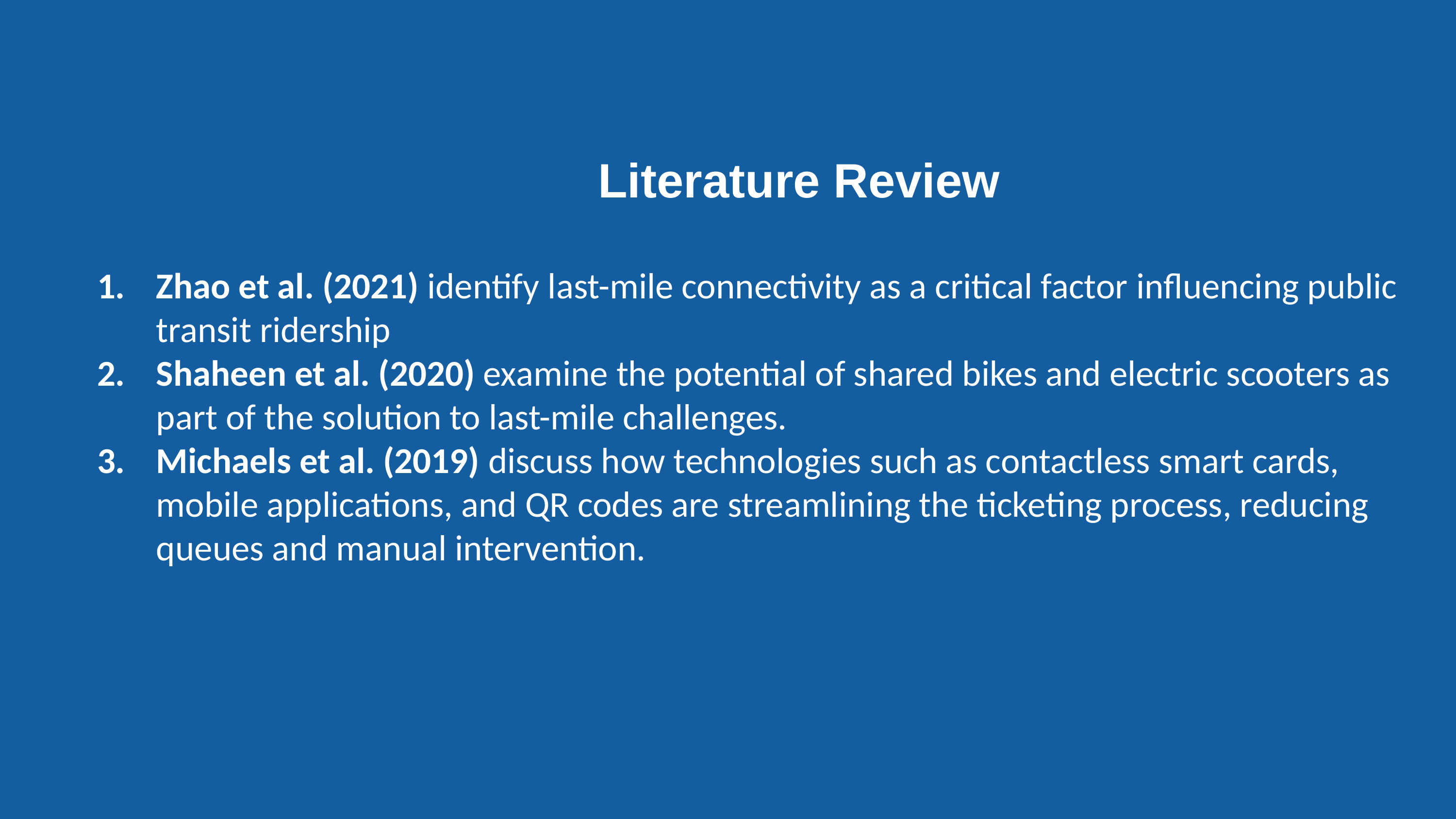

Literature Review
Zhao et al. (2021) identify last-mile connectivity as a critical factor influencing public transit ridership
Shaheen et al. (2020) examine the potential of shared bikes and electric scooters as part of the solution to last-mile challenges.
Michaels et al. (2019) discuss how technologies such as contactless smart cards, mobile applications, and QR codes are streamlining the ticketing process, reducing queues and manual intervention.